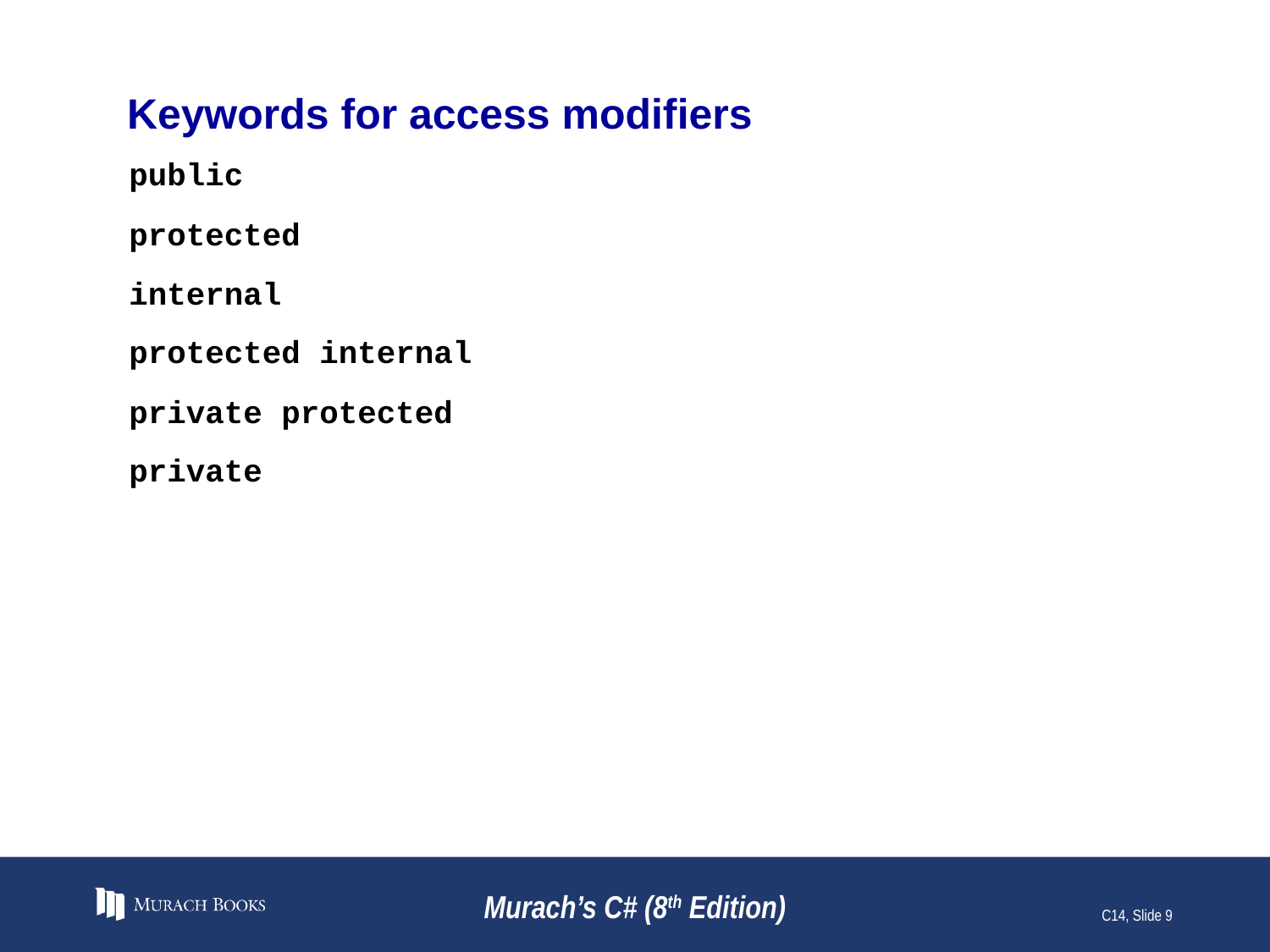

# Keywords for access modifiers
public
protected
internal
protected internal
private protected
private

Murach’s C# (8th Edition)

C14, Slide 9